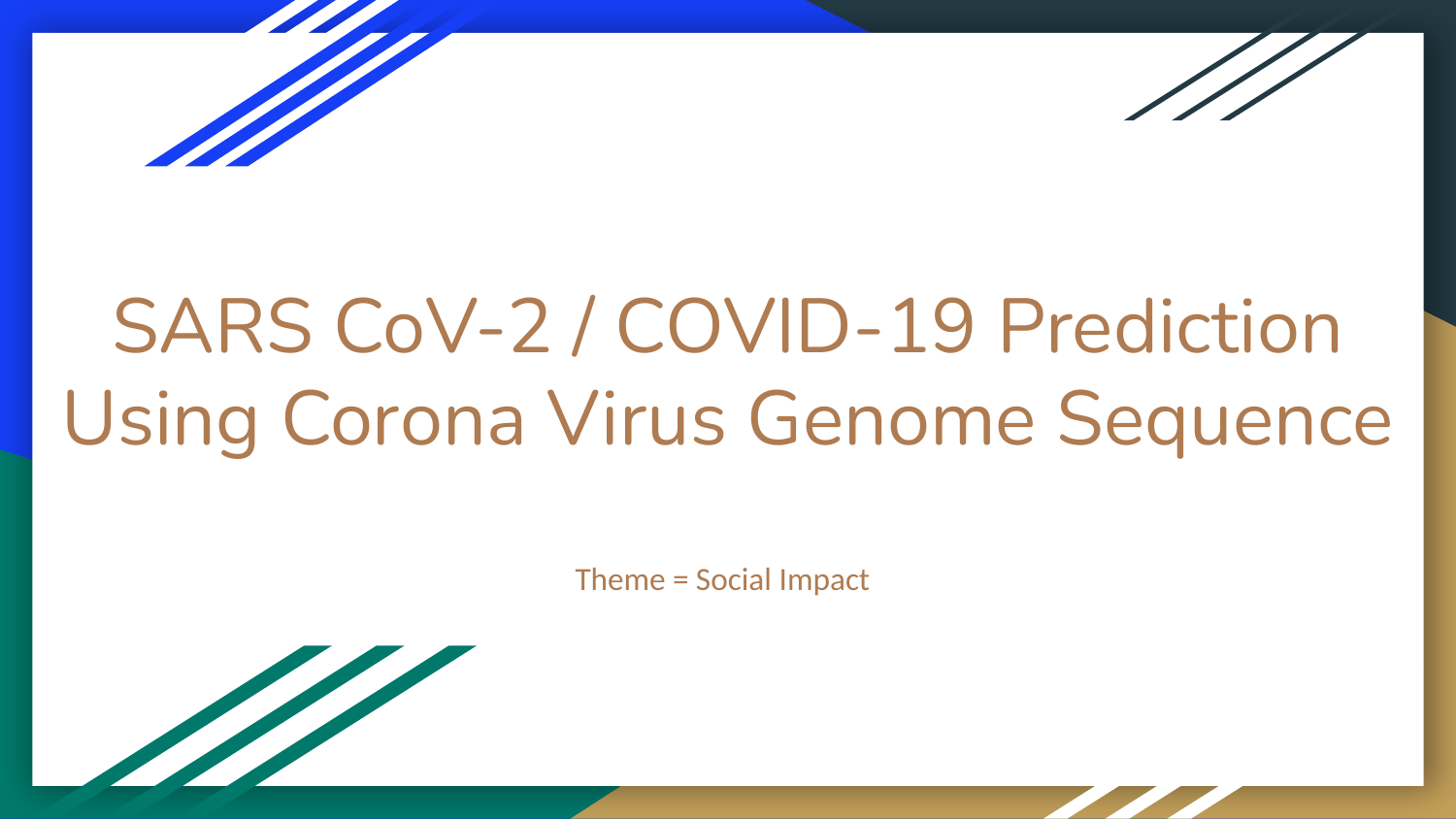

# SARS CoV-2 / COVID-19 Prediction Using Corona Virus Genome Sequence
Theme = Social Impact